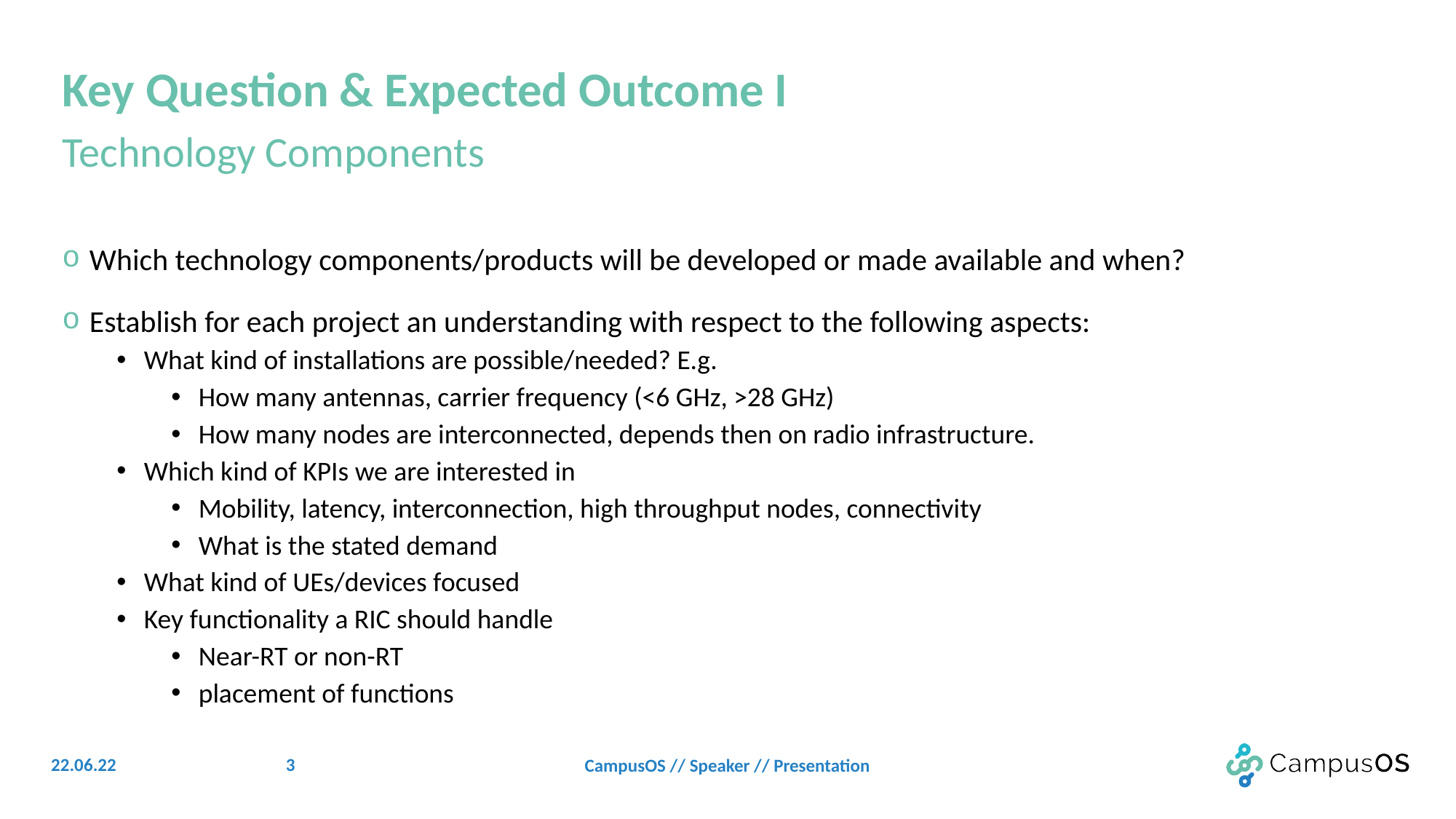

# Key Question & Expected Outcome I
Technology Components
Which technology components/products will be developed or made available and when?
Establish for each project an understanding with respect to the following aspects:
What kind of installations are possible/needed? E.g.
How many antennas, carrier frequency (<6 GHz, >28 GHz)
How many nodes are interconnected, depends then on radio infrastructure.
Which kind of KPIs we are interested in
Mobility, latency, interconnection, high throughput nodes, connectivity
What is the stated demand
What kind of UEs/devices focused
Key functionality a RIC should handle
Near-RT or non-RT
placement of functions

3
22.06.22
CampusOS // Speaker // Presentation